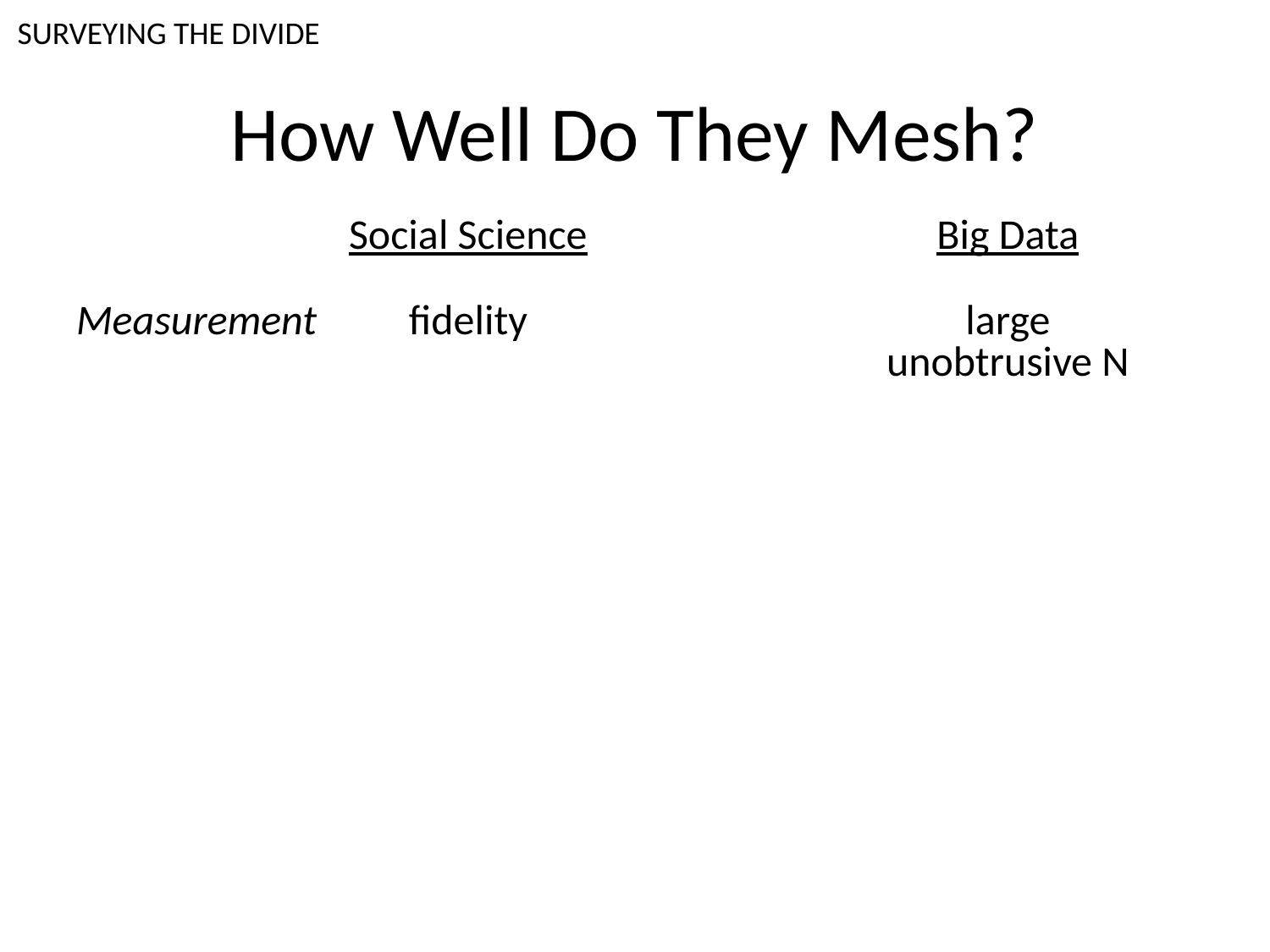

SURVEYING THE DIVIDE
# How Well Do They Mesh?
|  | Social Science |  | Big Data |
| --- | --- | --- | --- |
| Measurement | fidelity |  | large unobtrusive N |
|  |  |  |  |
|  |  |  |  |